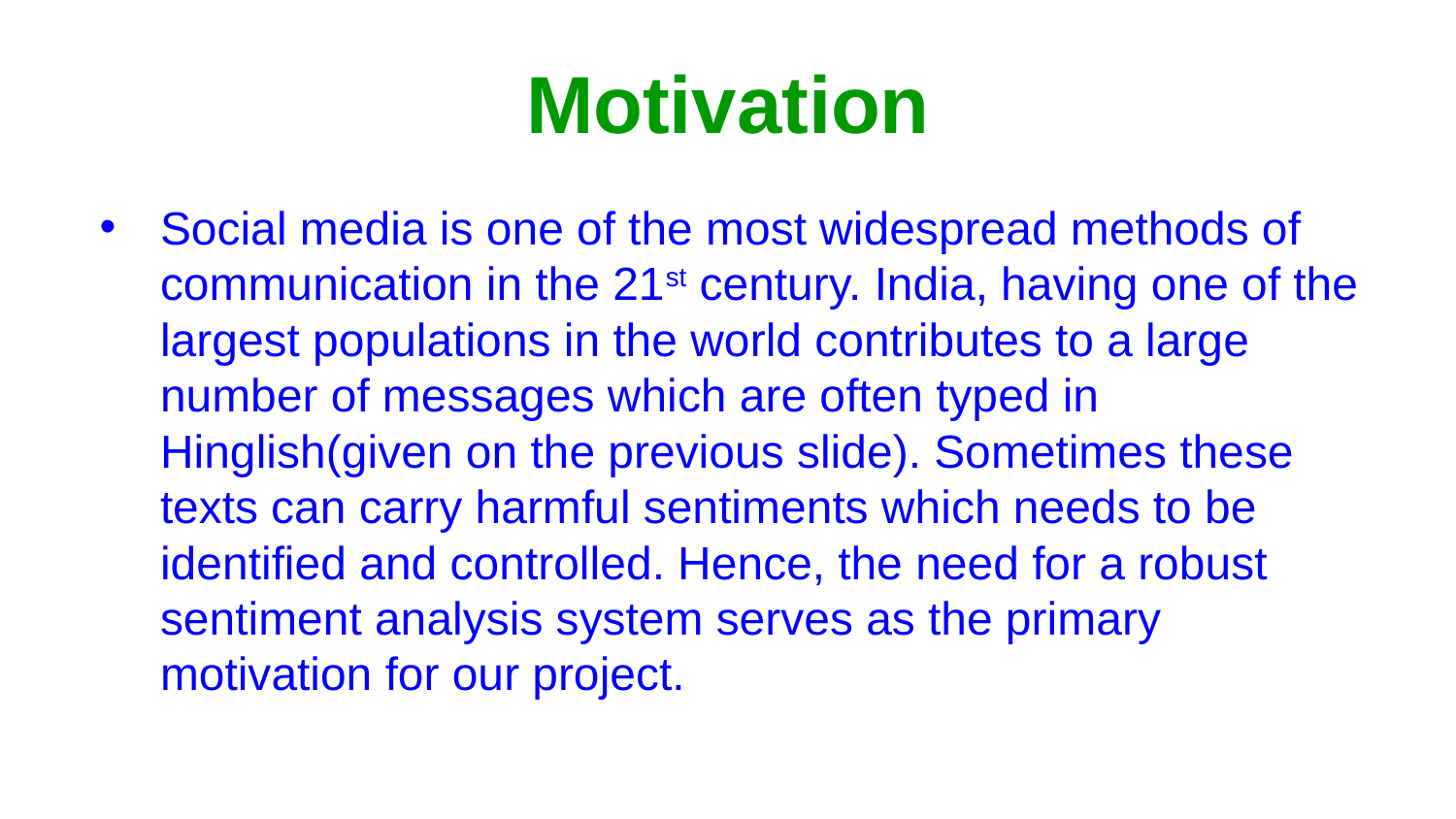

# Motivation
Social media is one of the most widespread methods of communication in the 21st century. India, having one of the largest populations in the world contributes to a large number of messages which are often typed in Hinglish(given on the previous slide). Sometimes these texts can carry harmful sentiments which needs to be identified and controlled. Hence, the need for a robust sentiment analysis system serves as the primary motivation for our project.